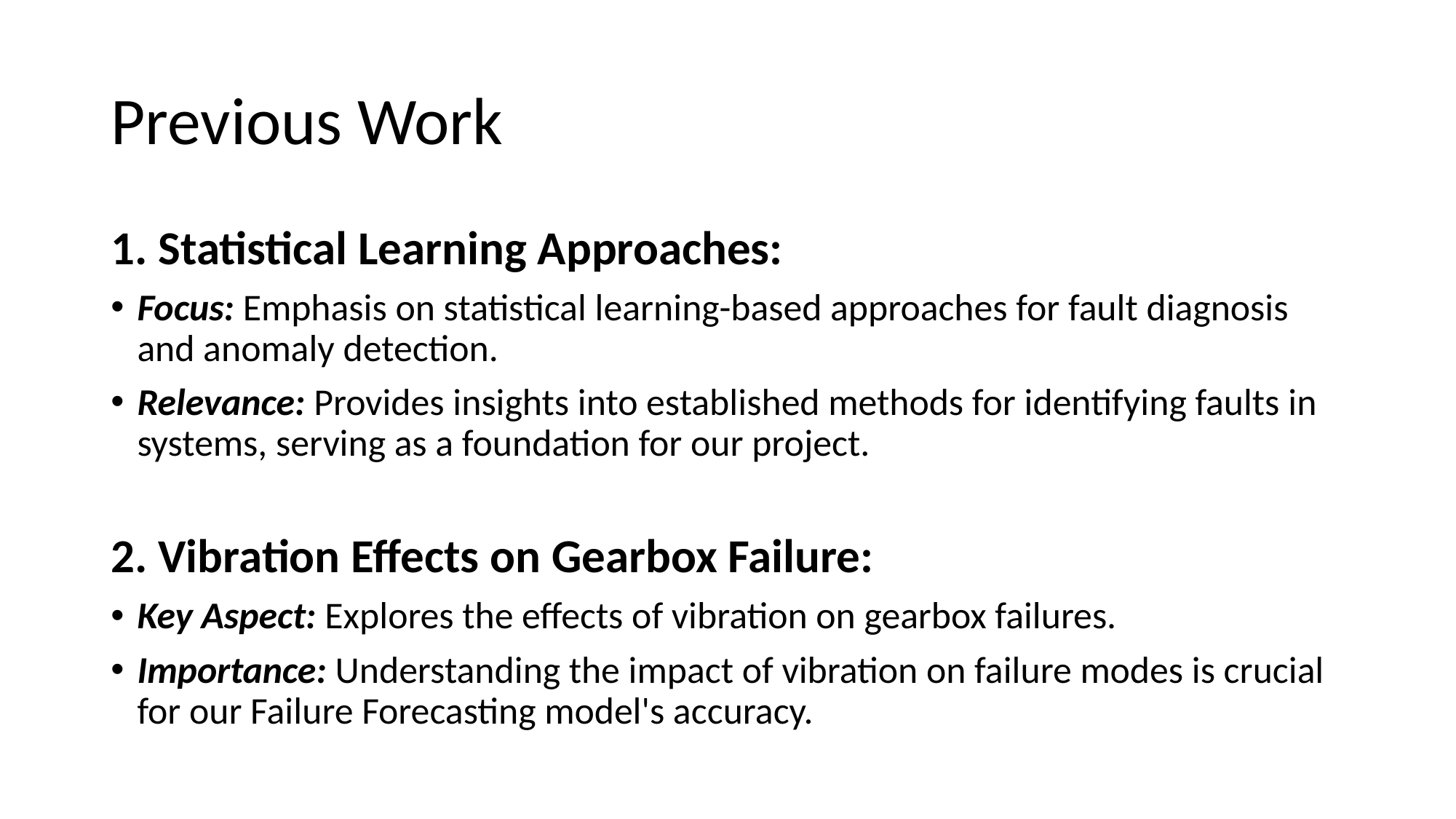

# Previous Work
1. Statistical Learning Approaches:
Focus: Emphasis on statistical learning-based approaches for fault diagnosis and anomaly detection.
Relevance: Provides insights into established methods for identifying faults in systems, serving as a foundation for our project.

2. Vibration Effects on Gearbox Failure:
Key Aspect: Explores the effects of vibration on gearbox failures.
Importance: Understanding the impact of vibration on failure modes is crucial for our Failure Forecasting model's accuracy.